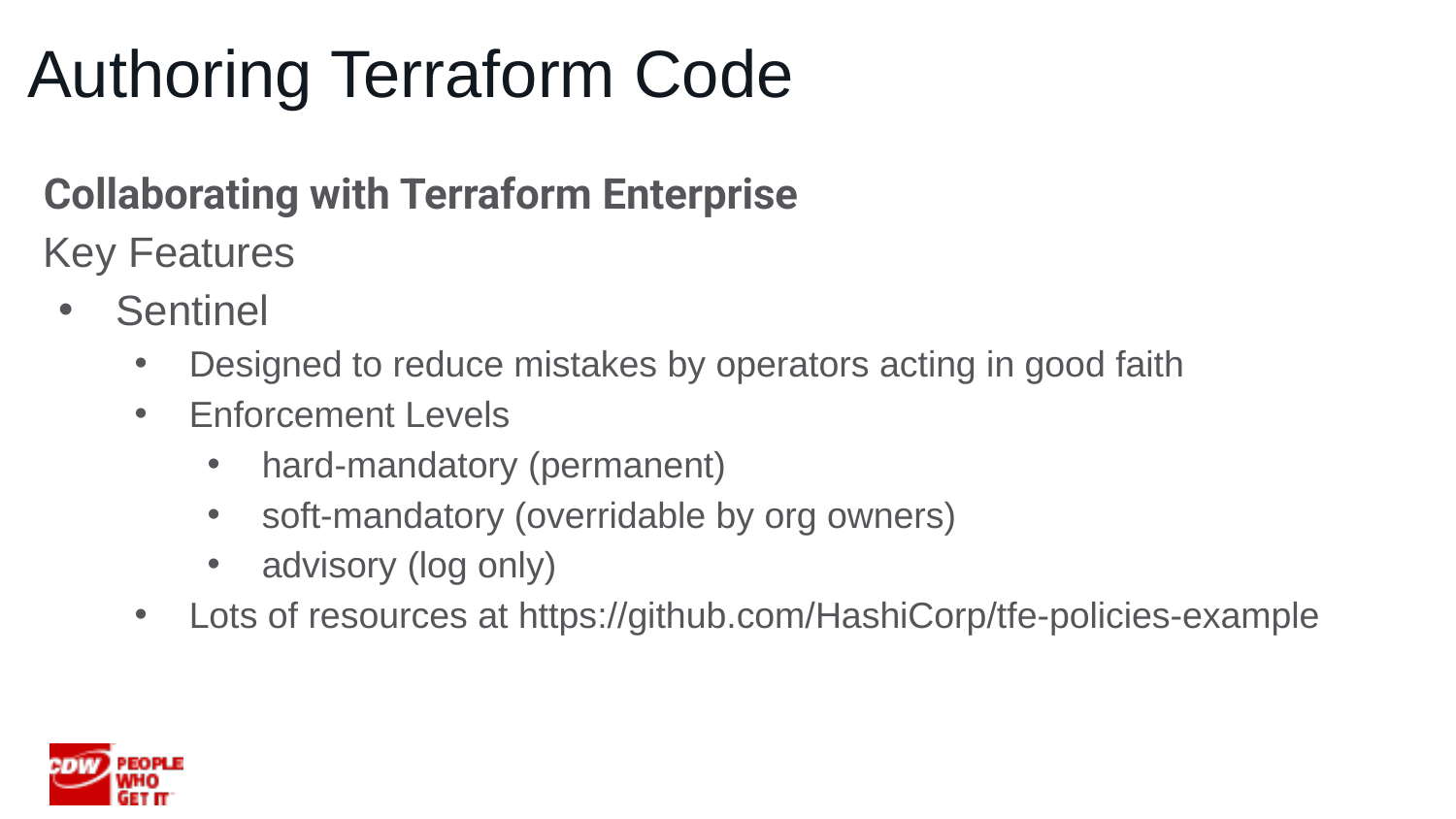

# Authoring Terraform Code
Collaborating with Terraform Enterprise
Key Features
Sentinel
Designed to reduce mistakes by operators acting in good faith
Enforcement Levels
hard-mandatory (permanent)
soft-mandatory (overridable by org owners)
advisory (log only)
Lots of resources at https://github.com/HashiCorp/tfe-policies-example